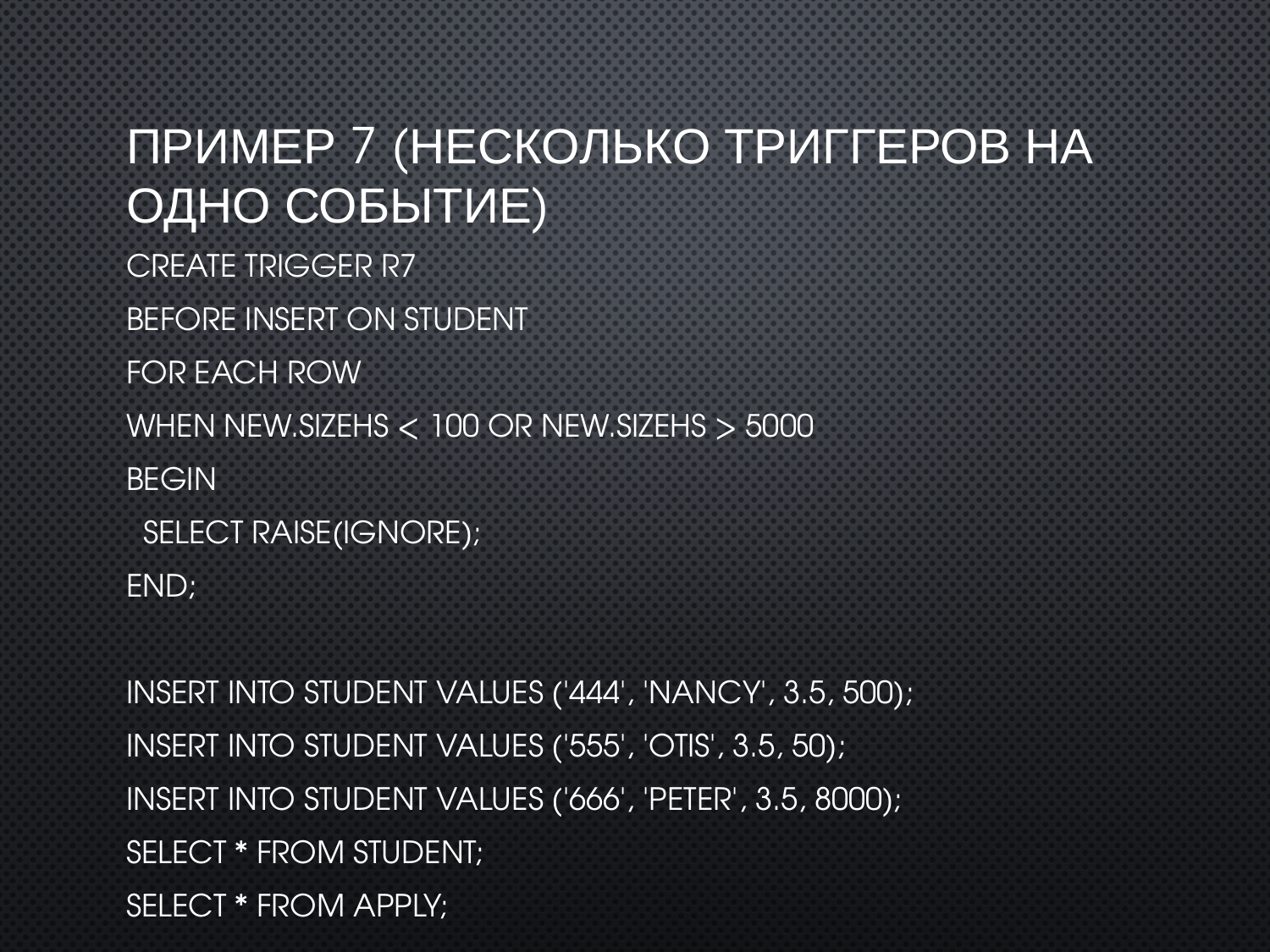

# Пример 7 (несколько триггеров на одно событие)
create trigger R7
before insert on Student
for each row
when New.sizeHS < 100 or New.sizeHS > 5000
begin
  select raise(ignore);
end;

insert into Student values ('444', 'Nancy', 3.5, 500);
insert into Student values ('555', 'Otis', 3.5, 50);
insert into Student values ('666', 'Peter', 3.5, 8000);
select * from Student;
select * from Apply;